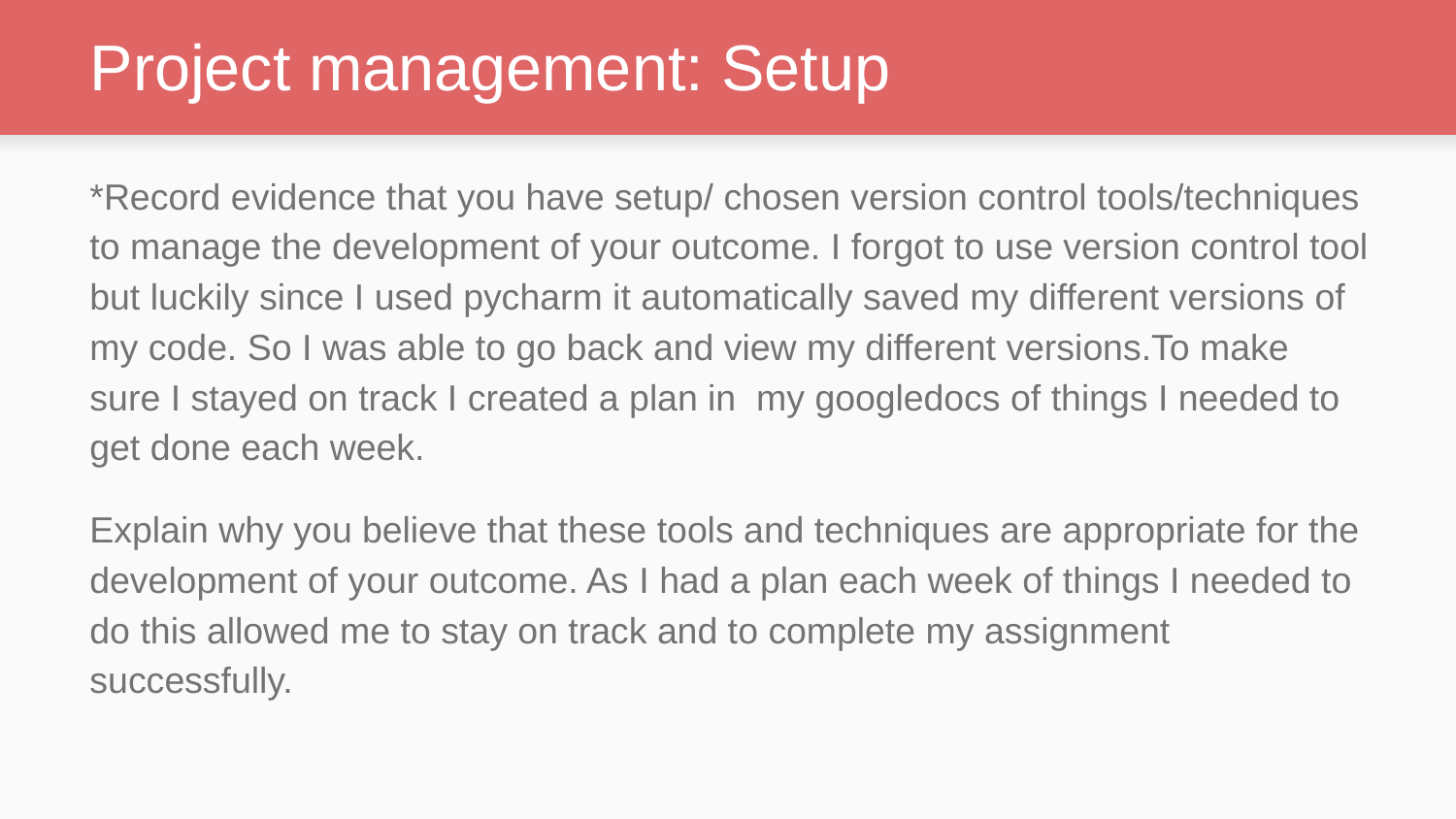

# Project management: Setup
*Record evidence that you have setup/ chosen version control tools/techniques to manage the development of your outcome. I forgot to use version control tool but luckily since I used pycharm it automatically saved my different versions of my code. So I was able to go back and view my different versions.To make sure I stayed on track I created a plan in  my googledocs of things I needed to get done each week.
Explain why you believe that these tools and techniques are appropriate for the development of your outcome. As I had a plan each week of things I needed to do this allowed me to stay on track and to complete my assignment successfully.